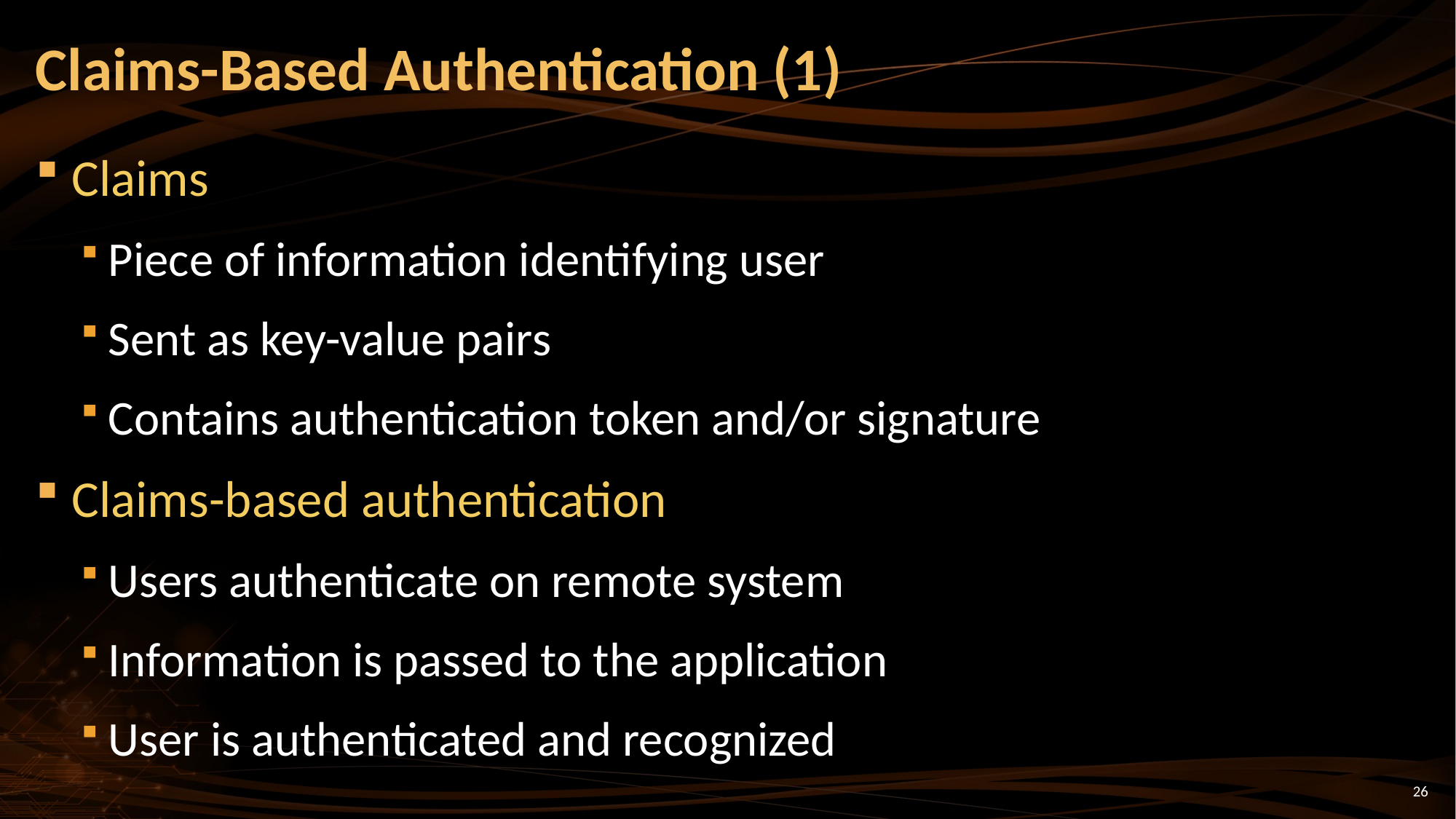

# Claims-Based Authentication (1)
Claims
Piece of information identifying user
Sent as key-value pairs
Contains authentication token and/or signature
Claims-based authentication
Users authenticate on remote system
Information is passed to the application
User is authenticated and recognized
26